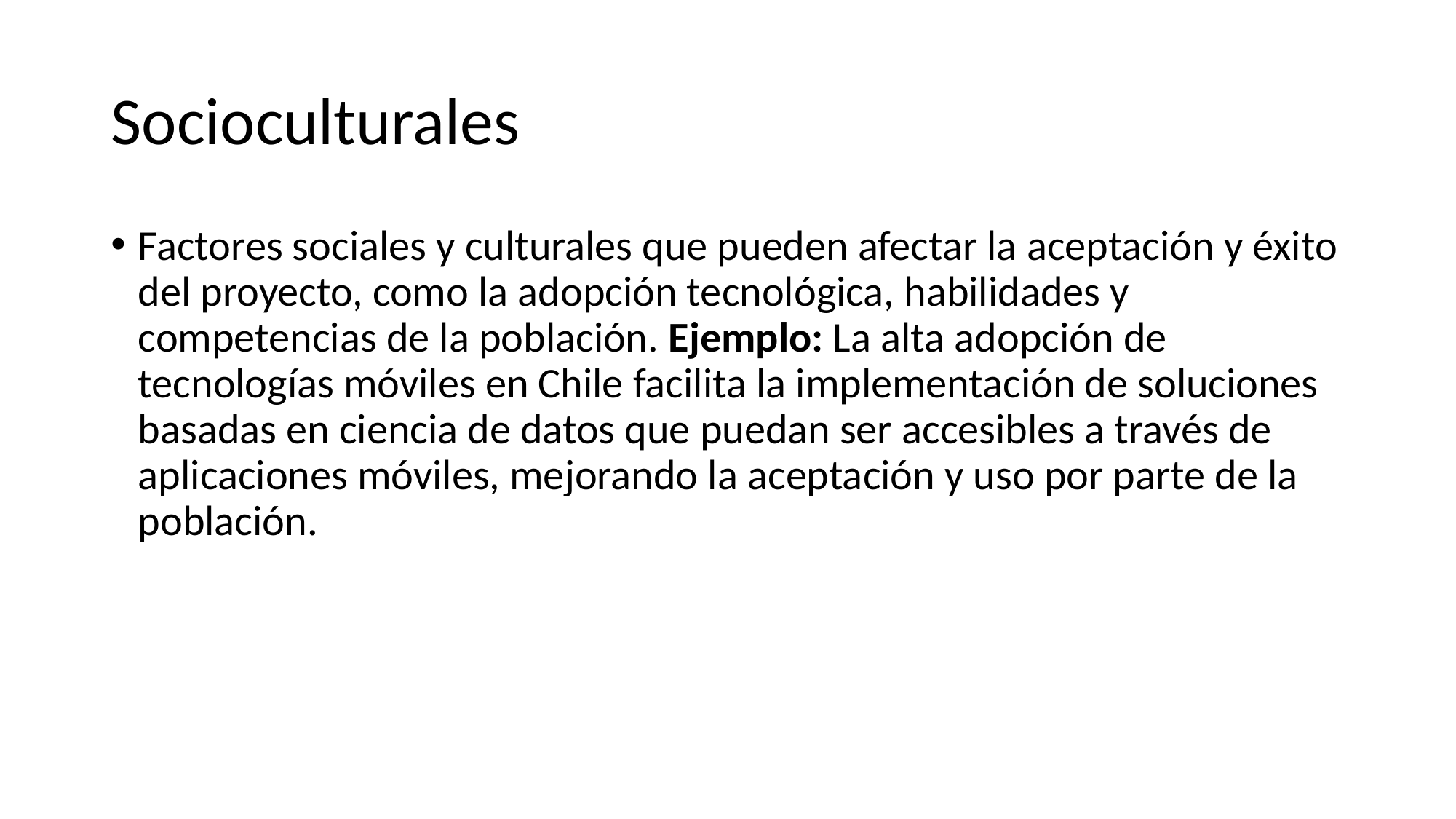

# Socioculturales
Factores sociales y culturales que pueden afectar la aceptación y éxito del proyecto, como la adopción tecnológica, habilidades y competencias de la población. Ejemplo: La alta adopción de tecnologías móviles en Chile facilita la implementación de soluciones basadas en ciencia de datos que puedan ser accesibles a través de aplicaciones móviles, mejorando la aceptación y uso por parte de la población.